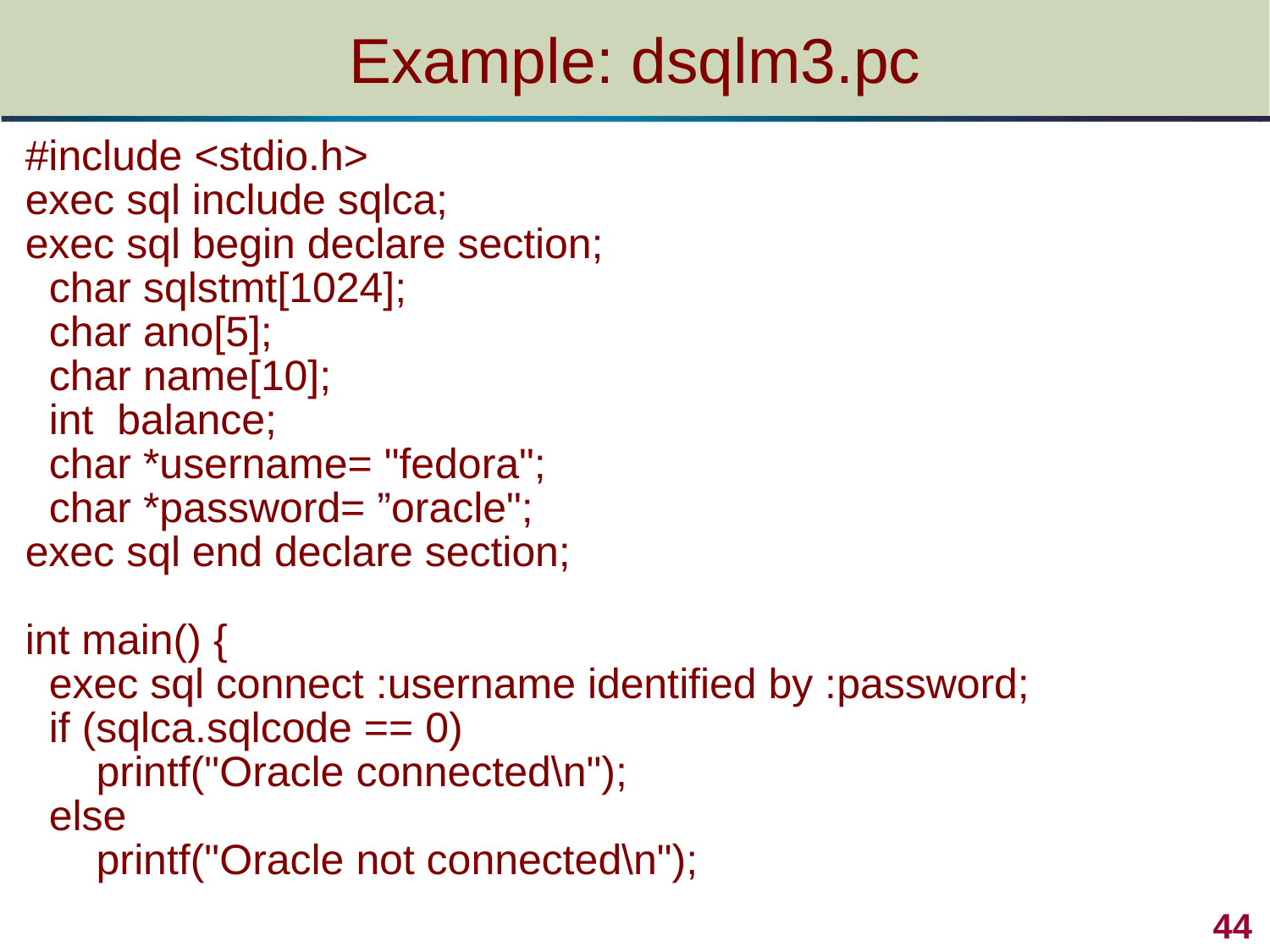

# Example: dsqlm3.pc
#include <stdio.h>
exec sql include sqlca;
exec sql begin declare section;
  char sqlstmt[1024];
  char ano[5];
  char name[10];
  int  balance;
  char *username= "fedora";
  char *password= ”oracle";
exec sql end declare section;

int main() {
  exec sql connect :username identified by :password;
  if (sqlca.sqlcode == 0)
      printf("Oracle connected\n");
  else
      printf("Oracle not connected\n");

 44